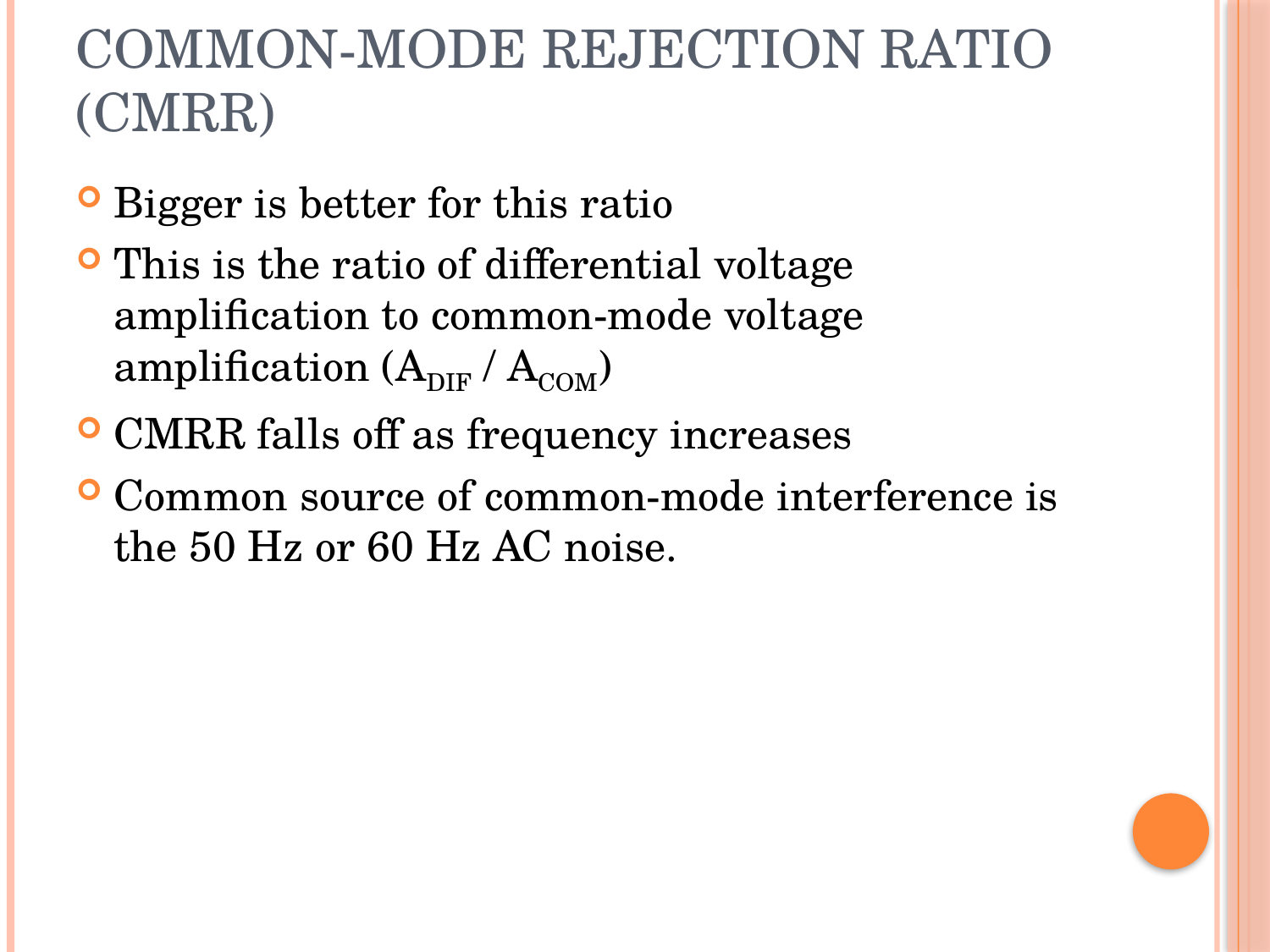

# Common-Mode Rejection Ratio (CMRR)
Bigger is better for this ratio
This is the ratio of differential voltage amplification to common-mode voltage amplification (ADIF / ACOM)
CMRR falls off as frequency increases
Common source of common-mode interference is the 50 Hz or 60 Hz AC noise.